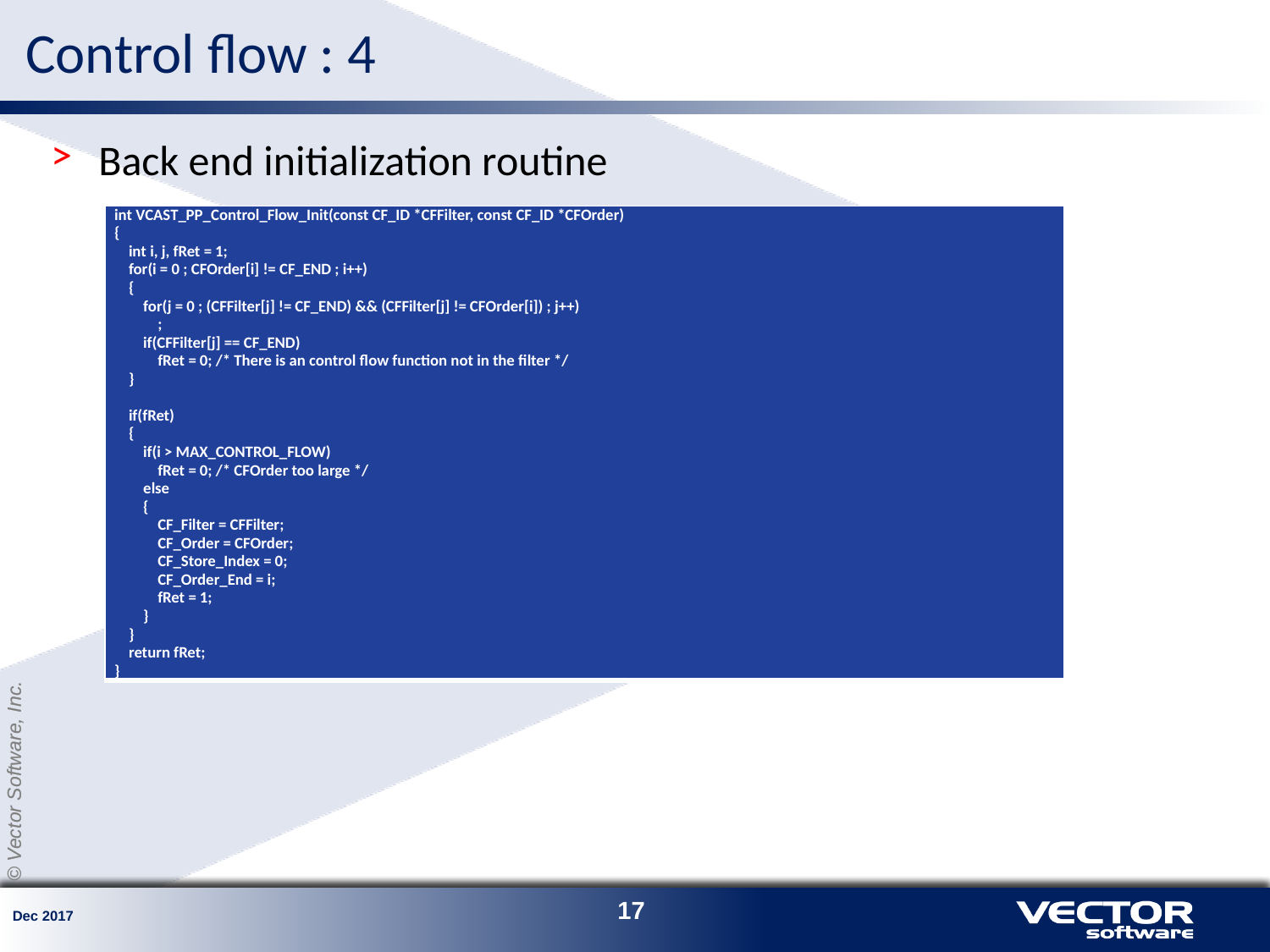

# Control flow : 4
Back end initialization routine
| int VCAST\_PP\_Control\_Flow\_Init(const CF\_ID \*CFFilter, const CF\_ID \*CFOrder) { int i, j, fRet = 1; for(i = 0 ; CFOrder[i] != CF\_END ; i++) { for(j = 0 ; (CFFilter[j] != CF\_END) && (CFFilter[j] != CFOrder[i]) ; j++) ; if(CFFilter[j] == CF\_END) fRet = 0; /\* There is an control flow function not in the filter \*/ }   if(fRet) { if(i > MAX\_CONTROL\_FLOW) fRet = 0; /\* CFOrder too large \*/ else { CF\_Filter = CFFilter; CF\_Order = CFOrder; CF\_Store\_Index = 0; CF\_Order\_End = i; fRet = 1; } } return fRet; } |
| --- |